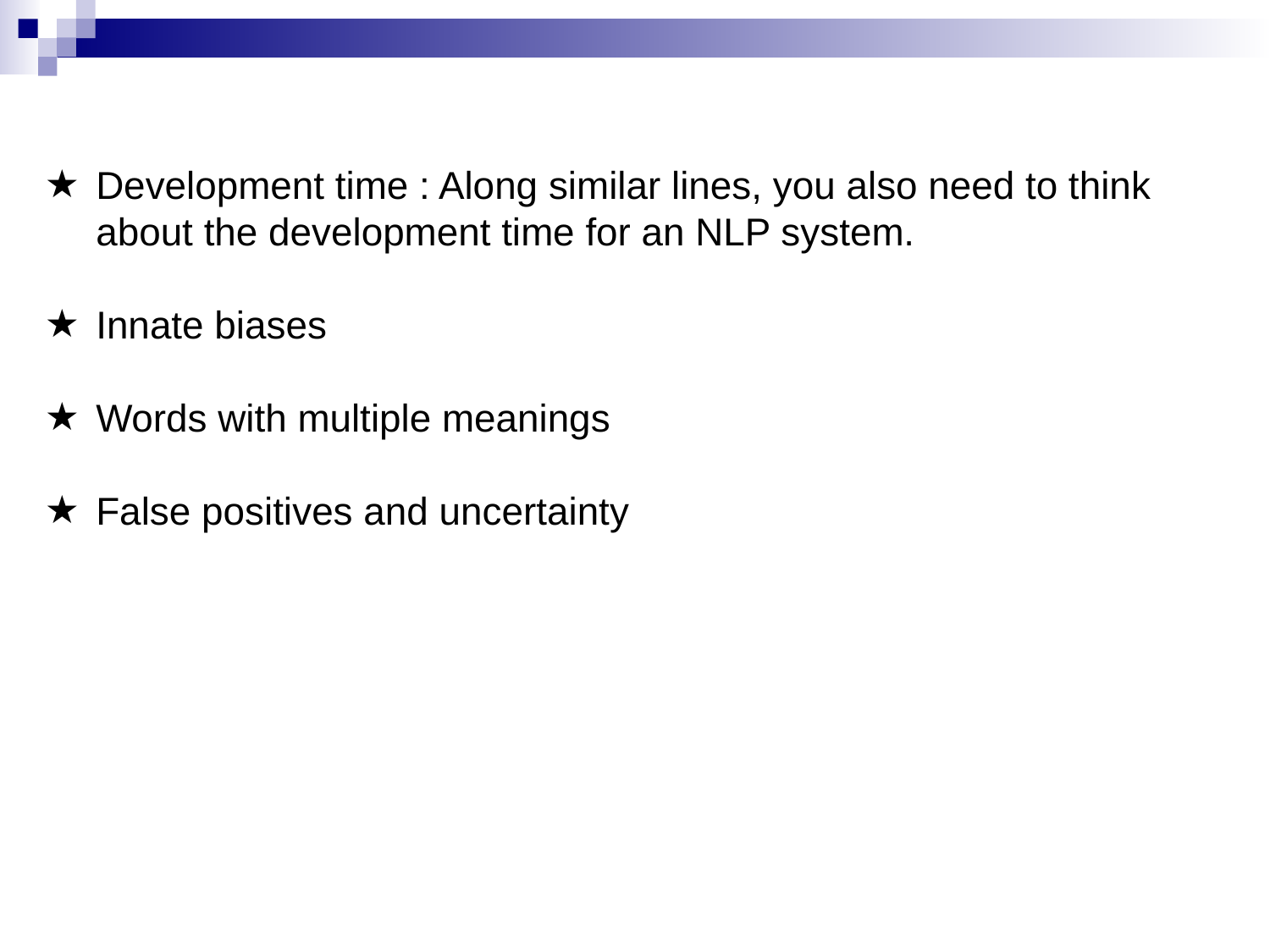

Development time : Along similar lines, you also need to think about the development time for an NLP system.

Innate biases

Words with multiple meanings

False positives and uncertainty